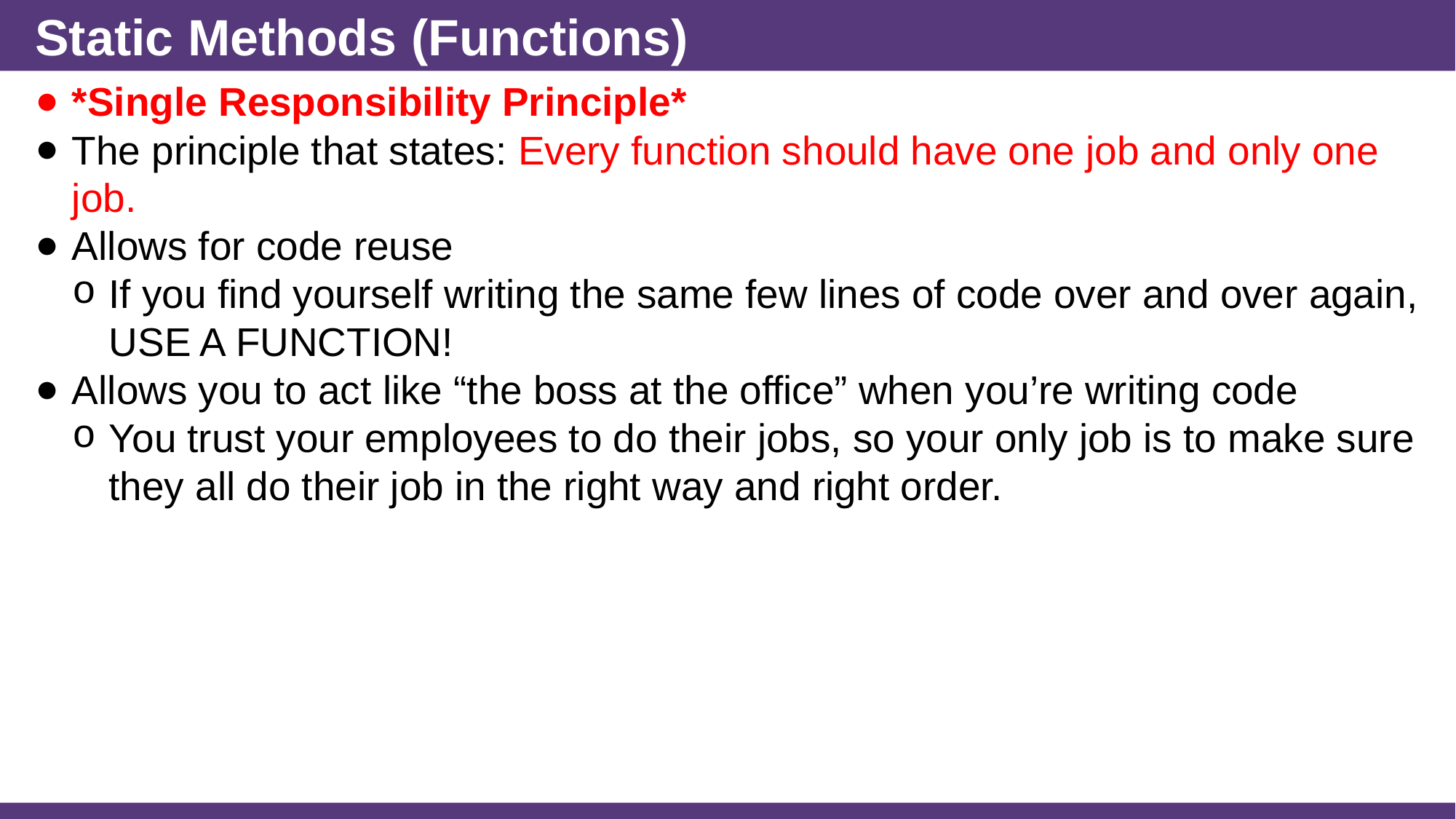

# Static Methods (Functions)
*Single Responsibility Principle*
The principle that states: Every function should have one job and only one job.
Allows for code reuse
If you find yourself writing the same few lines of code over and over again, USE A FUNCTION!
Allows you to act like “the boss at the office” when you’re writing code
You trust your employees to do their jobs, so your only job is to make sure they all do their job in the right way and right order.